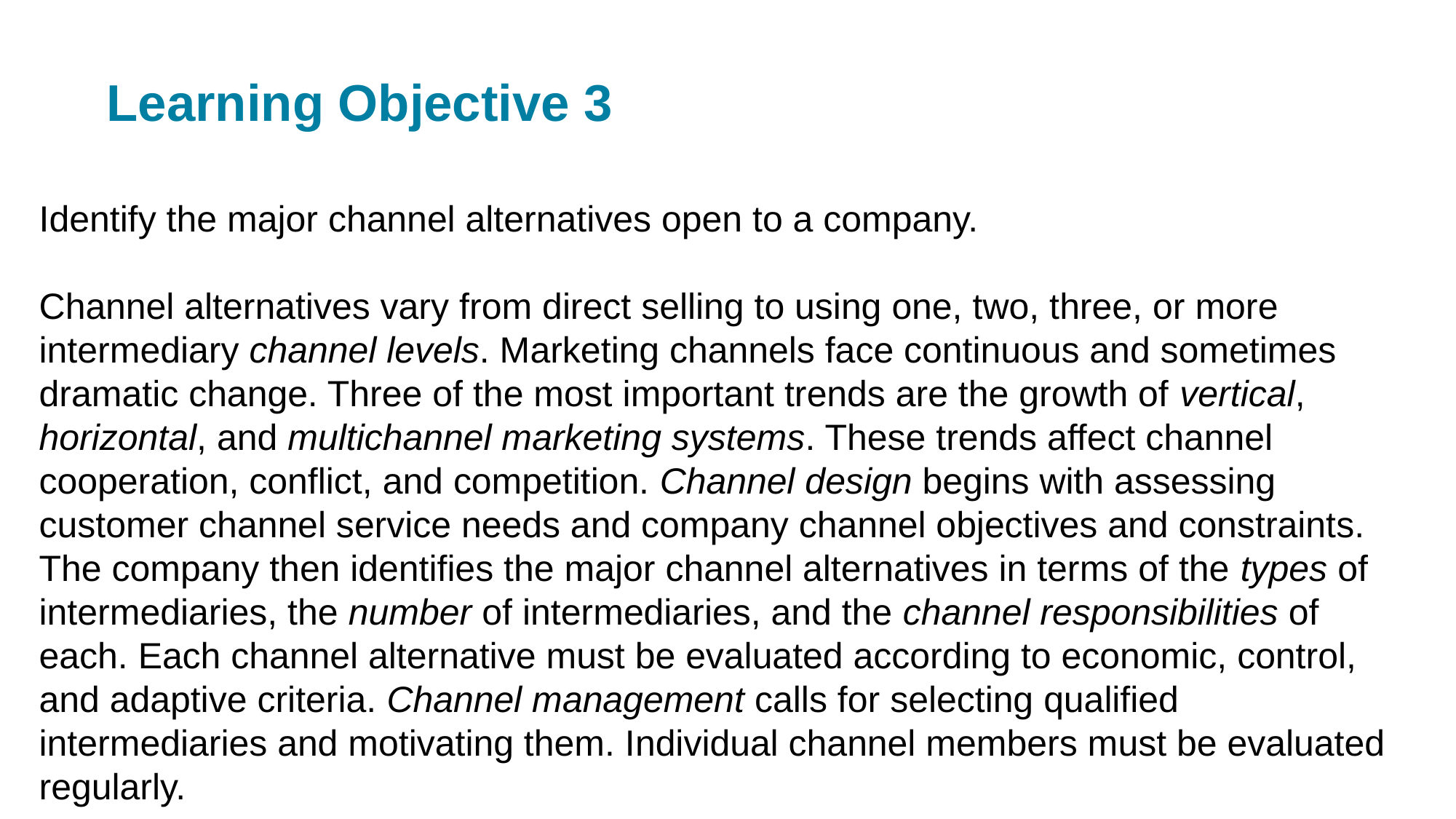

# Learning Objective 3
Identify the major channel alternatives open to a company.

Channel alternatives vary from direct selling to using one, two, three, or more intermediary channel levels. Marketing channels face continuous and sometimes dramatic change. Three of the most important trends are the growth of vertical, horizontal, and multichannel marketing systems. These trends affect channel cooperation, conflict, and competition. Channel design begins with assessing customer channel service needs and company channel objectives and constraints. The company then identifies the major channel alternatives in terms of the types of intermediaries, the number of intermediaries, and the channel responsibilities of each. Each channel alternative must be evaluated according to economic, control, and adaptive criteria. Channel management calls for selecting qualified intermediaries and motivating them. Individual channel members must be evaluated regularly.